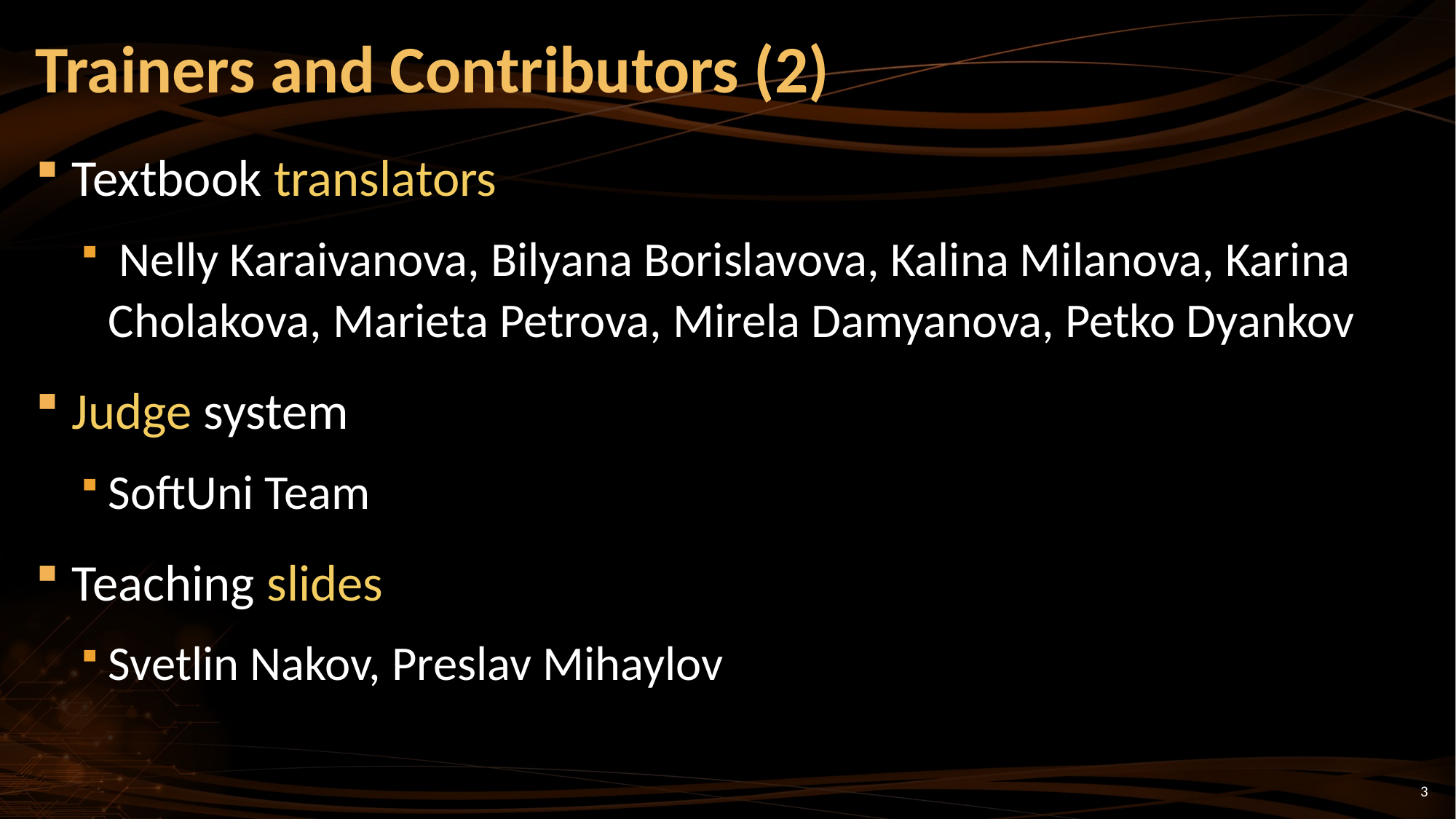

# Trainers and Contributors (2)
Textbook translators
 Nelly Karaivanova, Bilyana Borislavova, Kalina Milanova, Karina Cholakova, Marieta Petrova, Mirela Damyanova, Petko Dyankov
Judge system
SoftUni Team
Teaching slides
Svetlin Nakov, Preslav Mihaylov
3